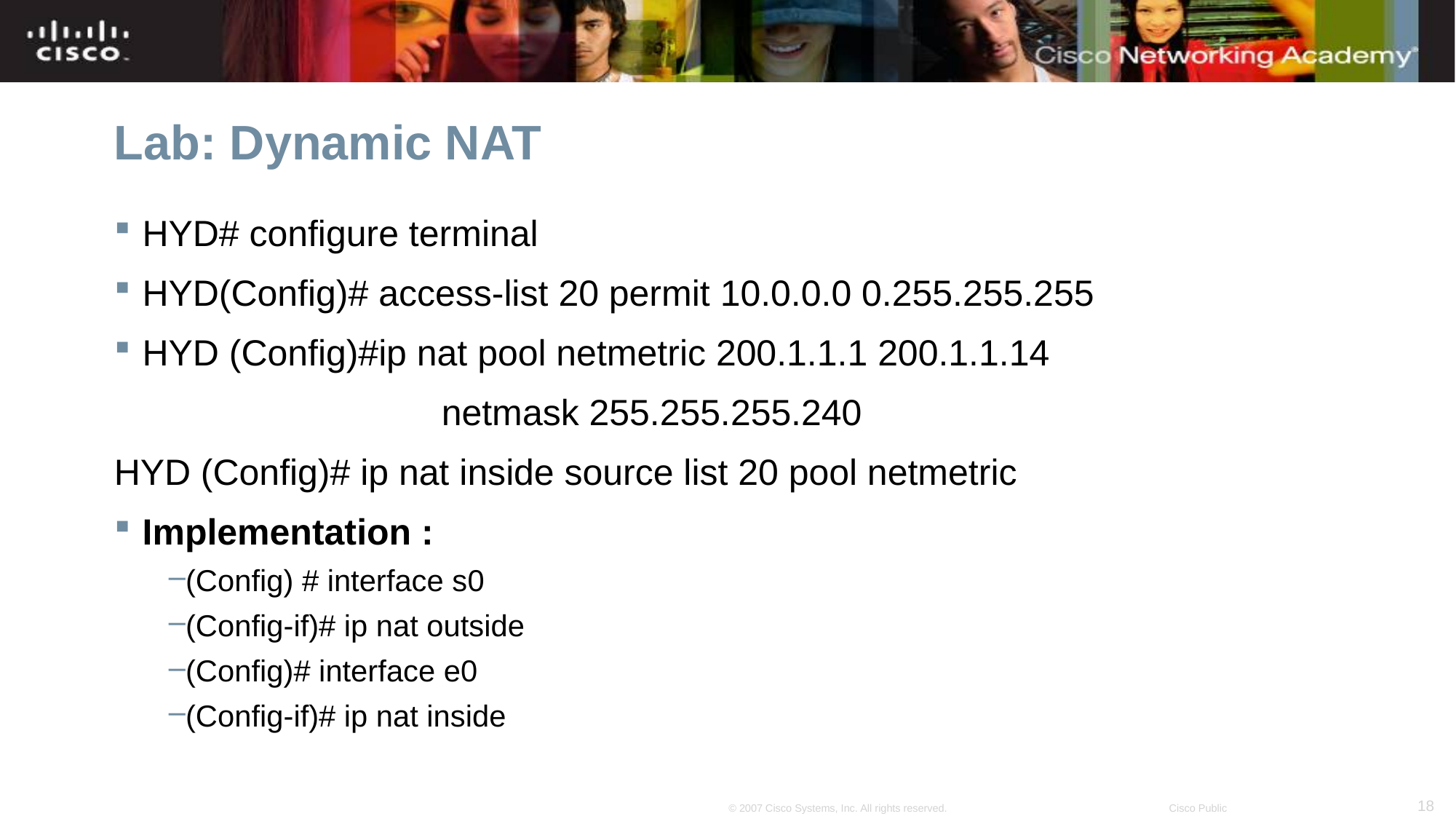

# Lab: Dynamic NAT
HYD# configure terminal
HYD(Config)# access-list 20 permit 10.0.0.0 0.255.255.255
HYD (Config)#ip nat pool netmetric 200.1.1.1 200.1.1.14
			netmask 255.255.255.240
HYD (Config)# ip nat inside source list 20 pool netmetric
Implementation :
(Config) # interface s0
(Config-if)# ip nat outside
(Config)# interface e0
(Config-if)# ip nat inside